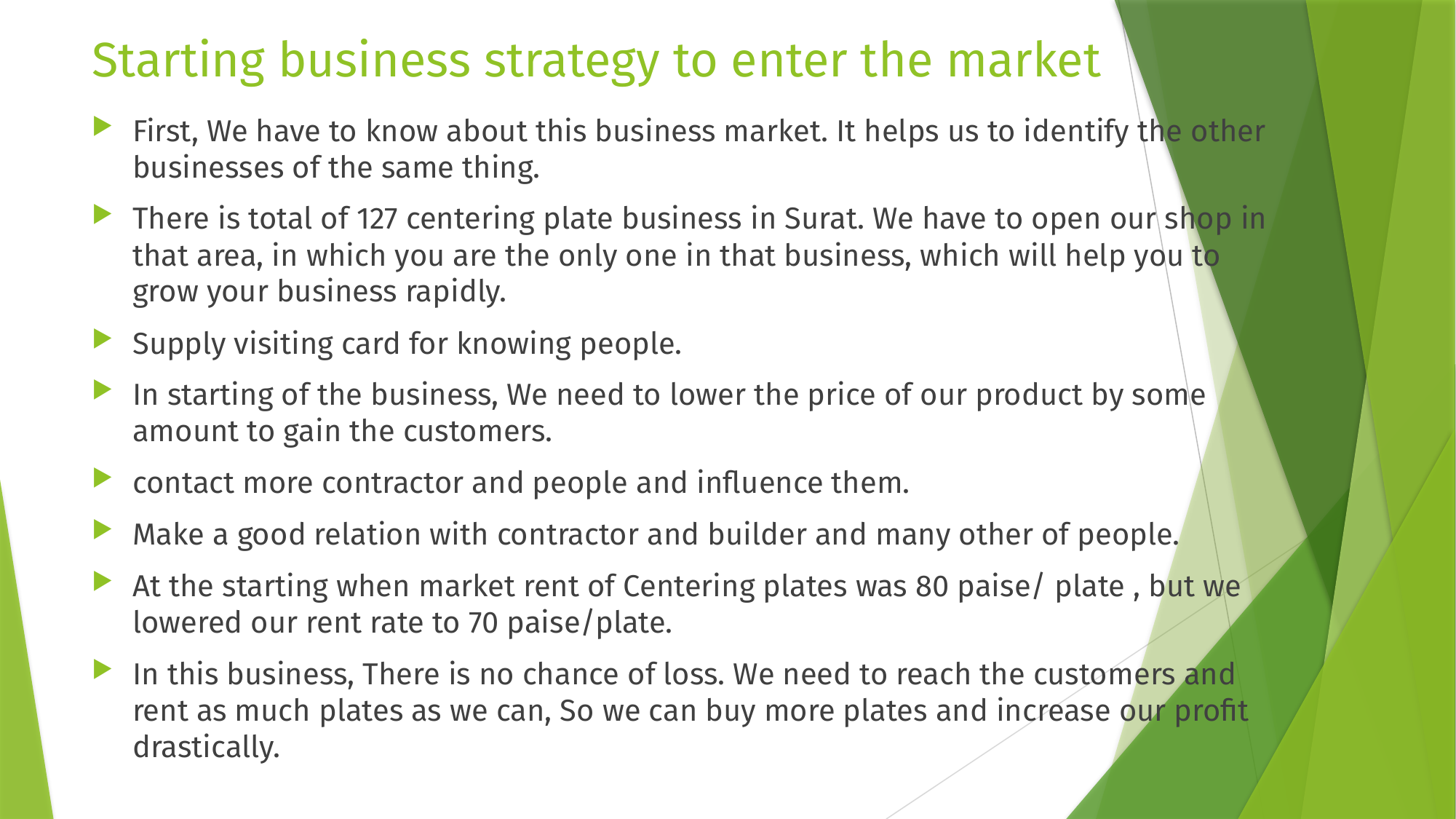

# Starting business strategy to enter the market
First, We have to know about this business market. It helps us to identify the other businesses of the same thing.
There is total of 127 centering plate business in Surat. We have to open our shop in that area, in which you are the only one in that business, which will help you to grow your business rapidly.
Supply visiting card for knowing people.
In starting of the business, We need to lower the price of our product by some amount to gain the customers.
contact more contractor and people and influence them.
Make a good relation with contractor and builder and many other of people.
At the starting when market rent of Centering plates was 80 paise/ plate , but we lowered our rent rate to 70 paise/plate.
In this business, There is no chance of loss. We need to reach the customers and rent as much plates as we can, So we can buy more plates and increase our profit drastically.